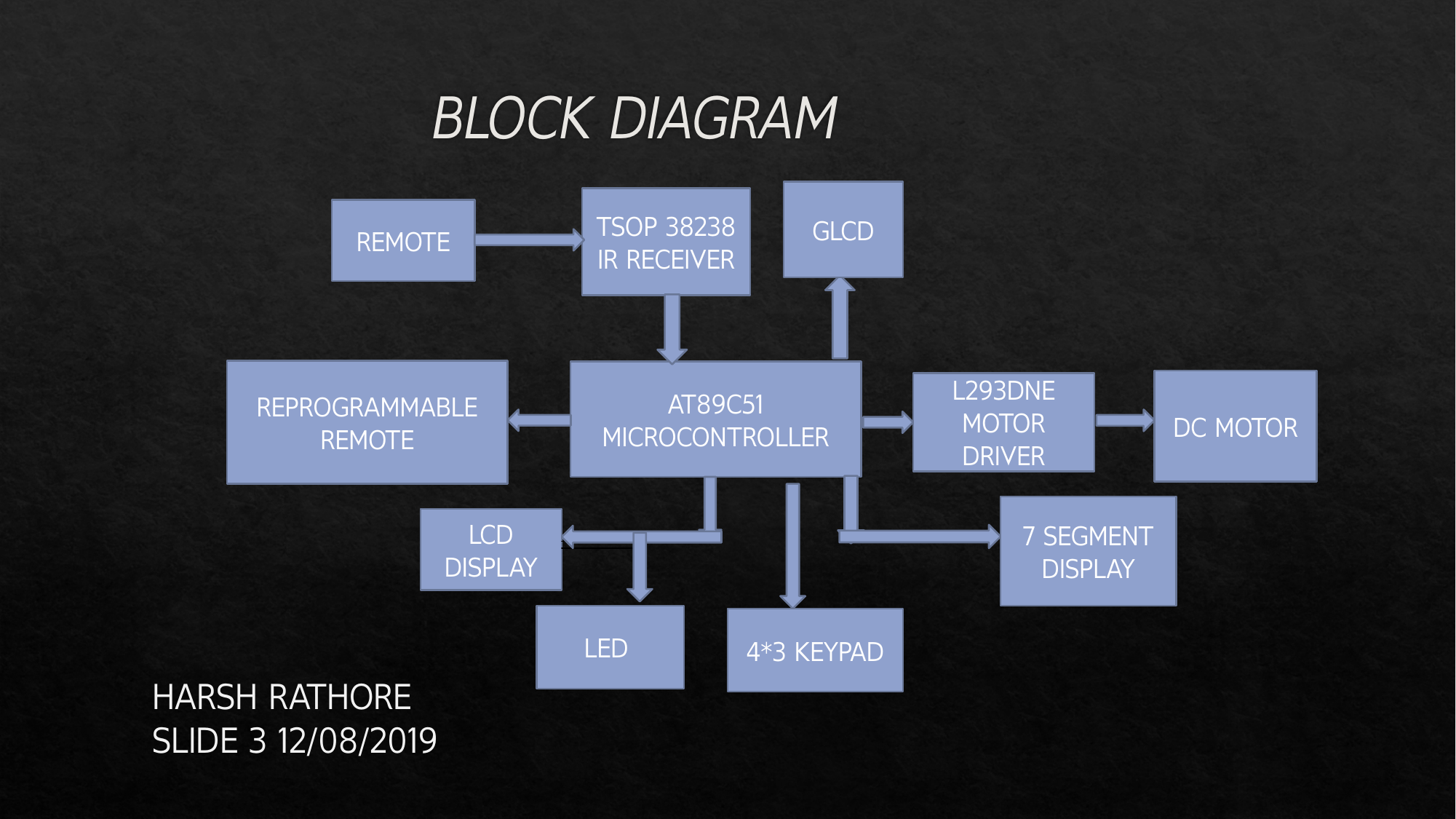

# BLOCK DIAGRAM
GLCD

TSOP 38238 IR RECEIVER
REMOTE

REPROGRAMMABLE REMOTE
AT89C51
MICROCONTROLLER
DC MOTOR
L293DNE MOTOR DRIVER

7 SEGMENT DISPLAY
LCD DISPLAY

LED
4*3 KEYPAD
   HARSH RATHORE
   SLIDE 3 12/08/2019